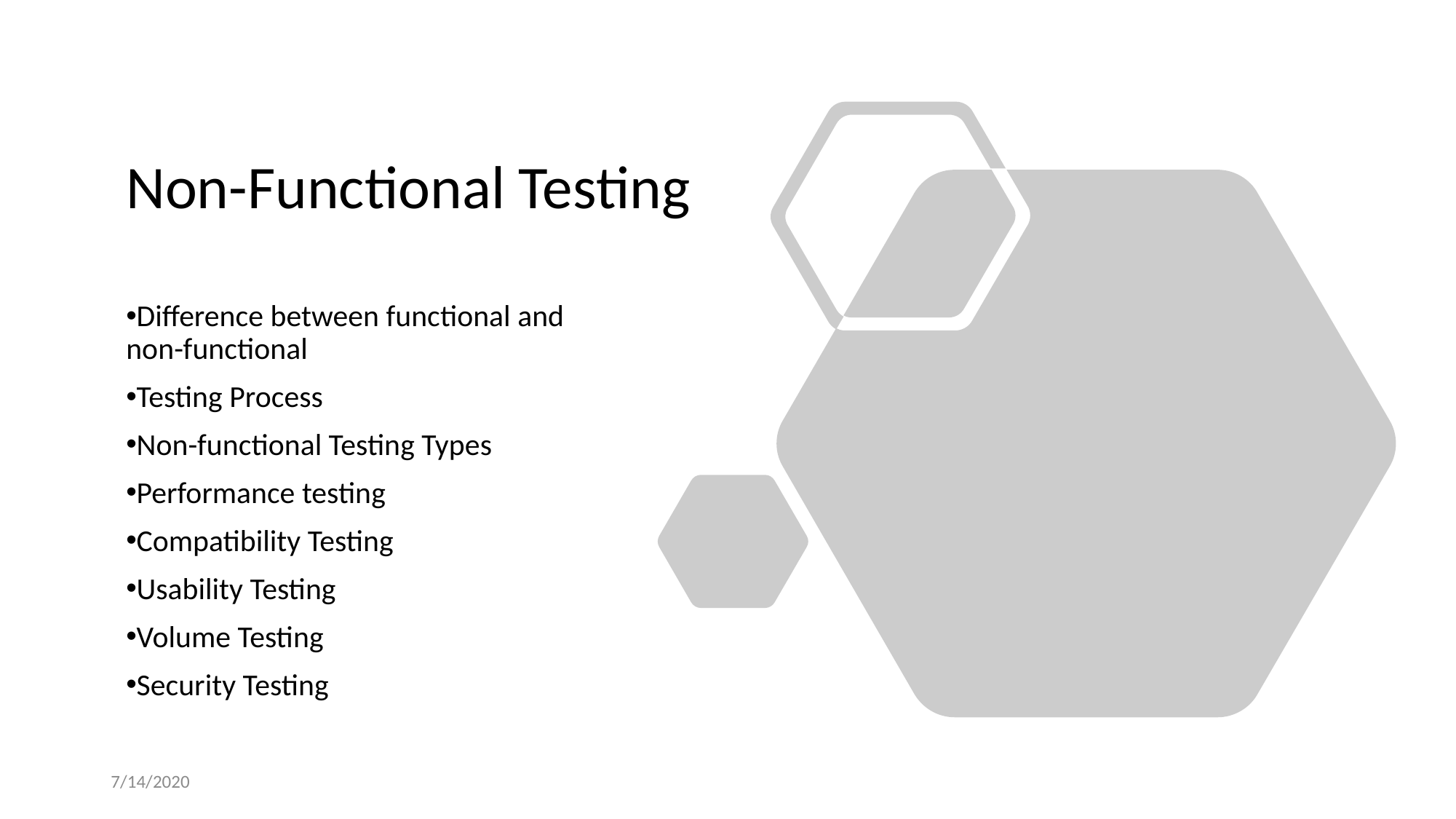

# Non-Functional Testing

Difference between functional and   non-functional
Testing Process
Non-functional Testing Types
Performance testing
Compatibility Testing
Usability Testing
Volume Testing
Security Testing

7/14/2020
Non-Functional Testing
1